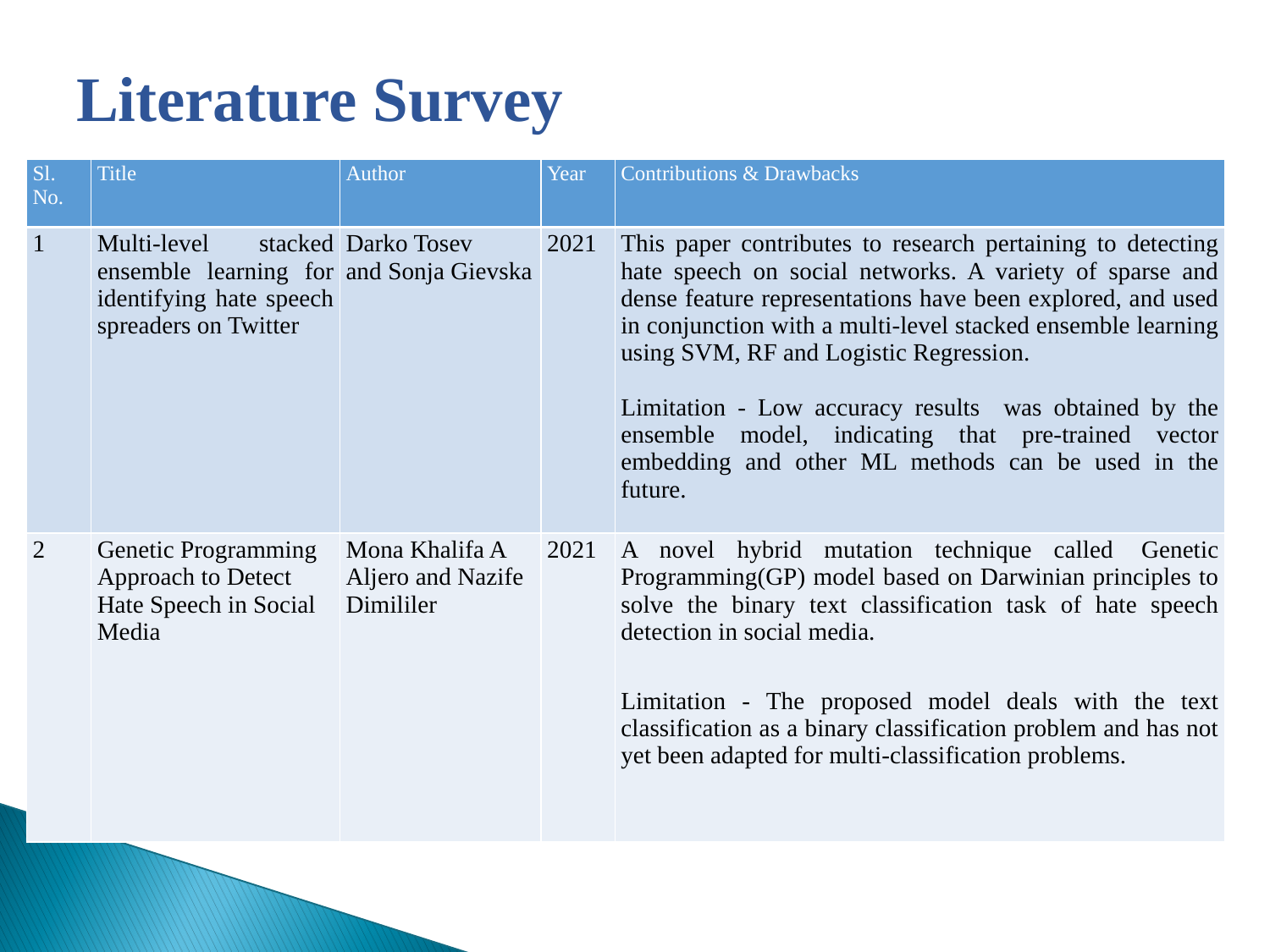

Literature Survey
| Sl. No. | Title | Author | Year | Contributions & Drawbacks |
| --- | --- | --- | --- | --- |
| 1 | Multi-level stacked ensemble learning for identifying hate speech spreaders on Twitter | Darko Tosev and Sonja Gievska | 2021 | This paper contributes to research pertaining to detecting hate speech on social networks. A variety of sparse and dense feature representations have been explored, and used in conjunction with a multi-level stacked ensemble learning using SVM, RF and Logistic Regression. Limitation - Low accuracy results was obtained by the ensemble model, indicating that pre-trained vector embedding and other ML methods can be used in the future. |
| 2 | Genetic Programming Approach to Detect Hate Speech in Social Media | Mona Khalifa A Aljero and Nazife Dimililer | 2021 | A novel hybrid mutation technique called  Genetic Programming(GP) model based on Darwinian principles to solve the binary text classification task of hate speech detection in social media. Limitation - The proposed model deals with the text classification as a binary classification problem and has not yet been adapted for multi-classification problems. |